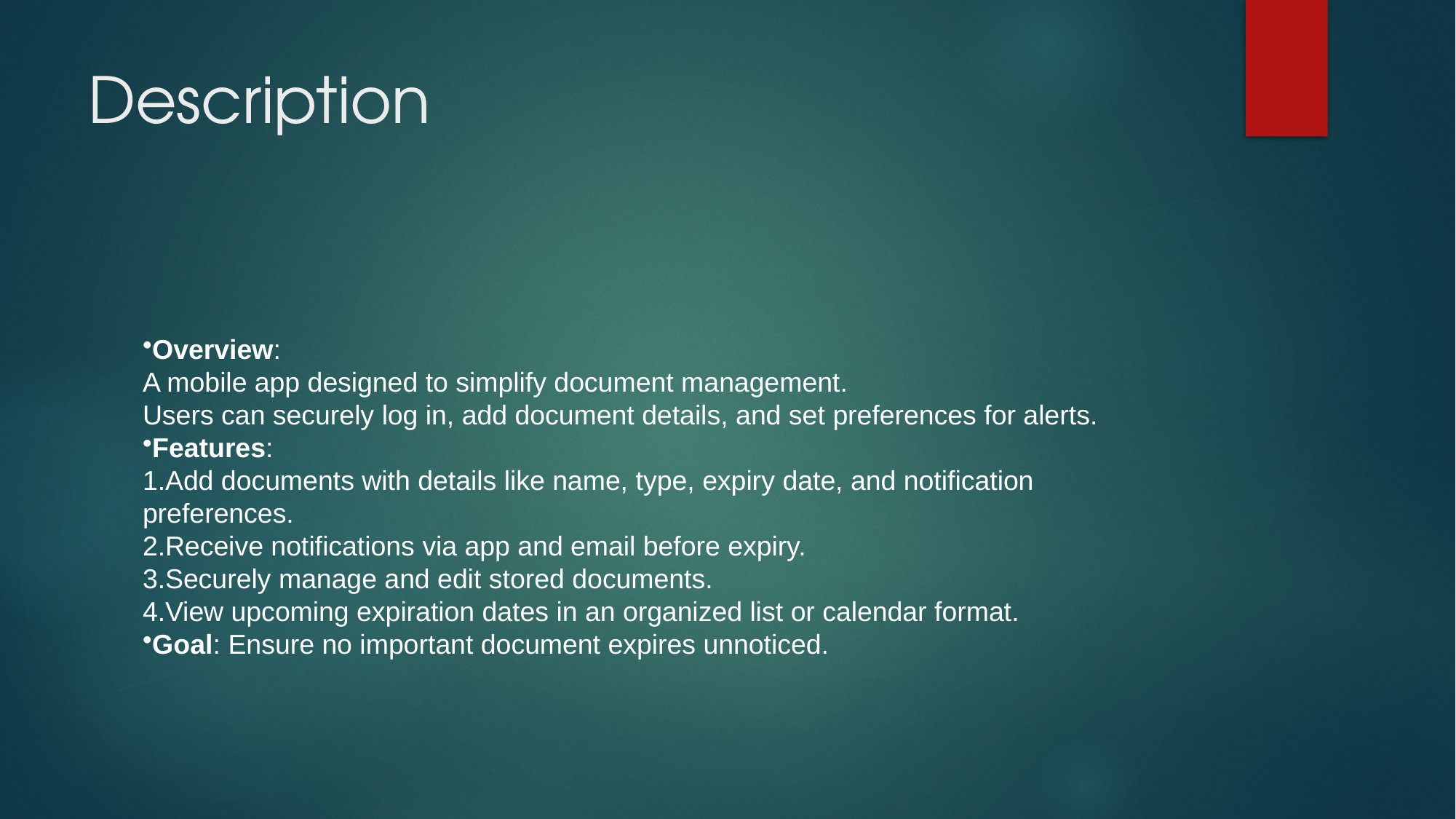

# Description
Overview:
A mobile app designed to simplify document management.
Users can securely log in, add document details, and set preferences for alerts.
Features:
Add documents with details like name, type, expiry date, and notification preferences.
Receive notifications via app and email before expiry.
Securely manage and edit stored documents.
View upcoming expiration dates in an organized list or calendar format.
Goal: Ensure no important document expires unnoticed.